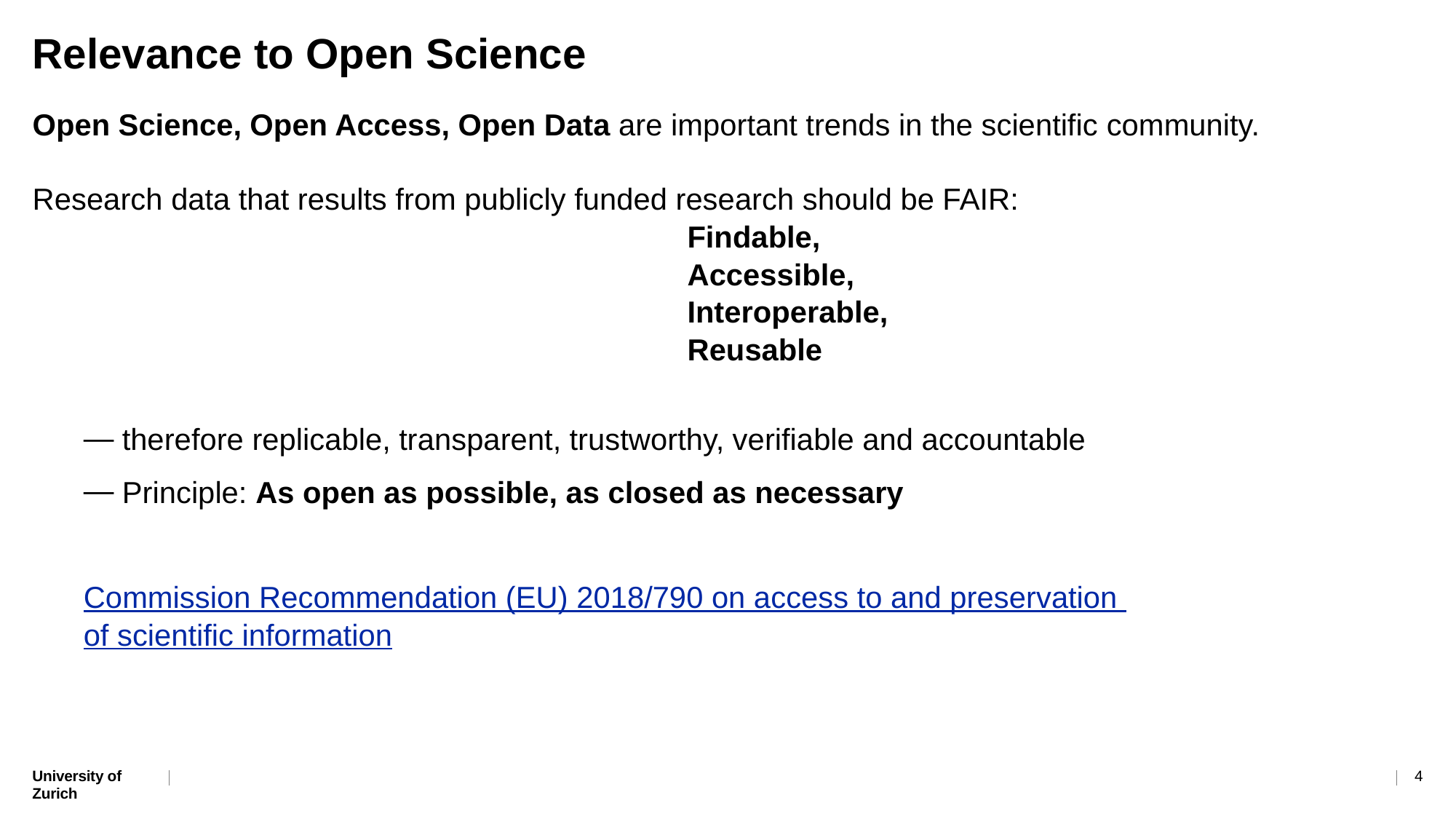

# Relevance to Open Science
Open Science, Open Access, Open Data are important trends in the scientific community.

Research data that results from publicly funded research should be FAIR:
 						Findable,
 						Accessible,
 						Interoperable,
 						Reusable

 therefore replicable, transparent, trustworthy, verifiable and accountable
 Principle: As open as possible, as closed as necessary

Commission Recommendation (EU) 2018/790 on access to and preservation of scientific information
4